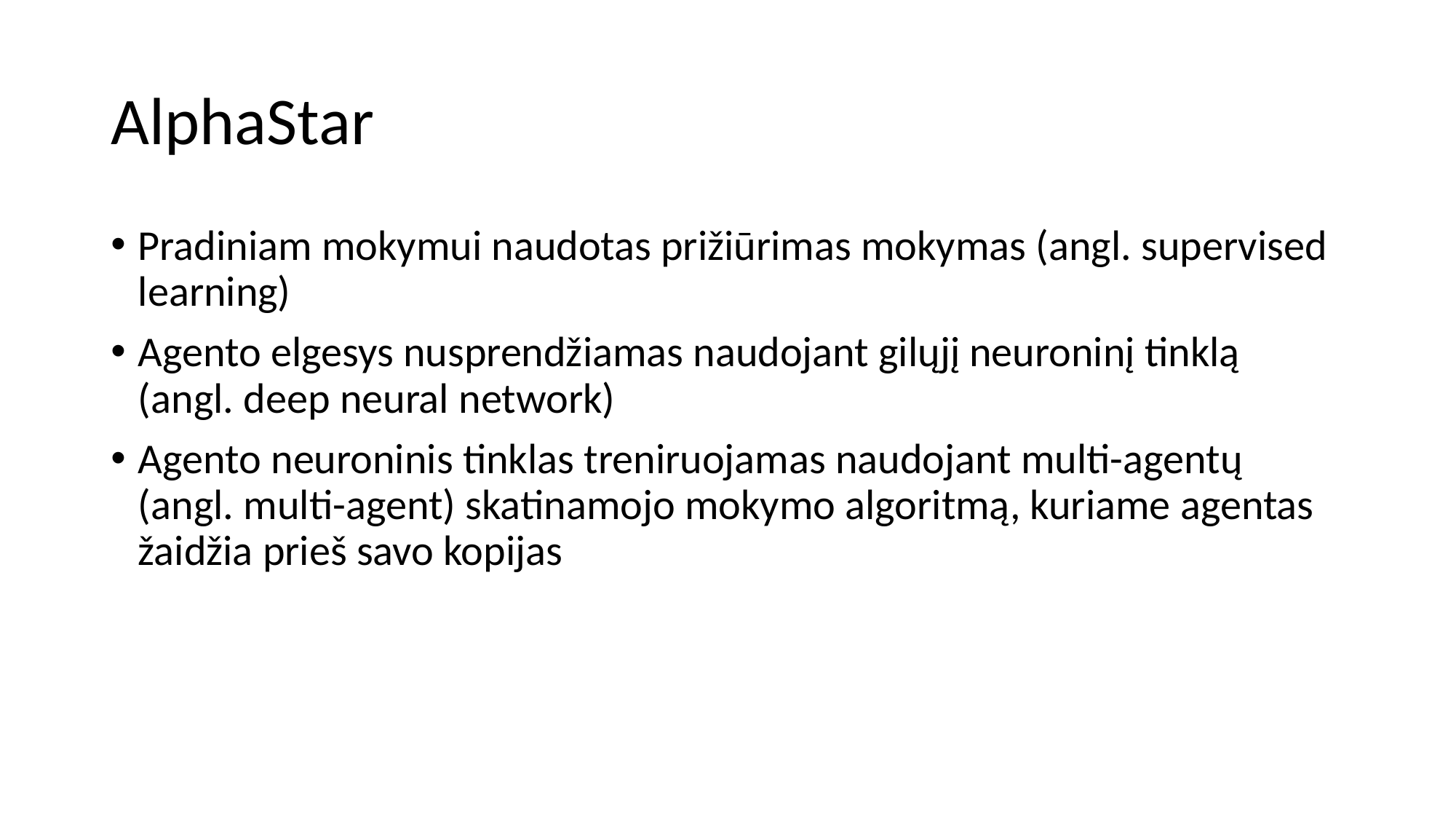

# AlphaStar
Pradiniam mokymui naudotas prižiūrimas mokymas (angl. supervised learning)
Agento elgesys nusprendžiamas naudojant gilųjį neuroninį tinklą (angl. deep neural network)
Agento neuroninis tinklas treniruojamas naudojant multi-agentų (angl. multi-agent) skatinamojo mokymo algoritmą, kuriame agentas žaidžia prieš savo kopijas